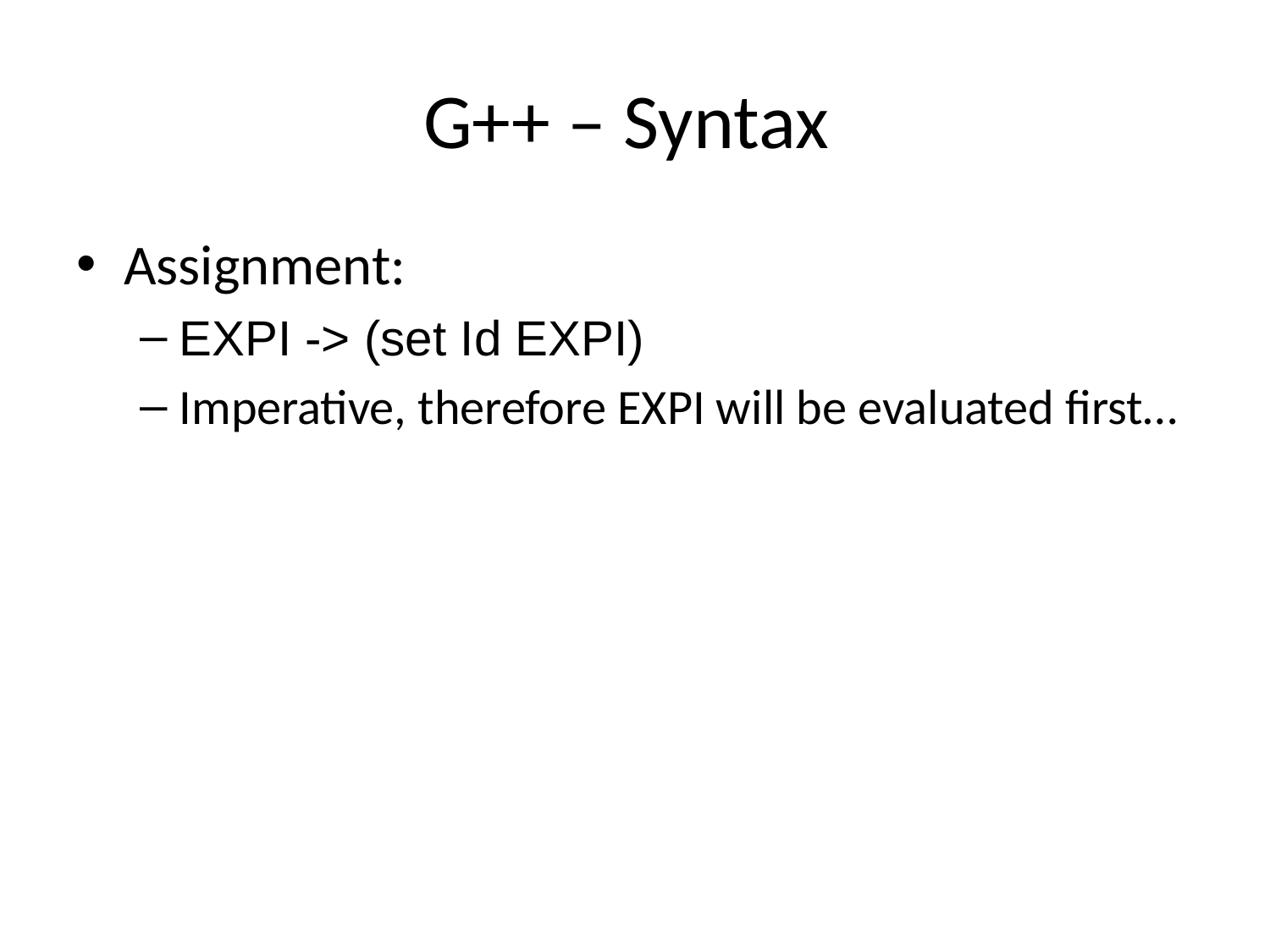

# G++ – Syntax
Assignment:
EXPI -> (set Id EXPI)
Imperative, therefore EXPI will be evaluated first…